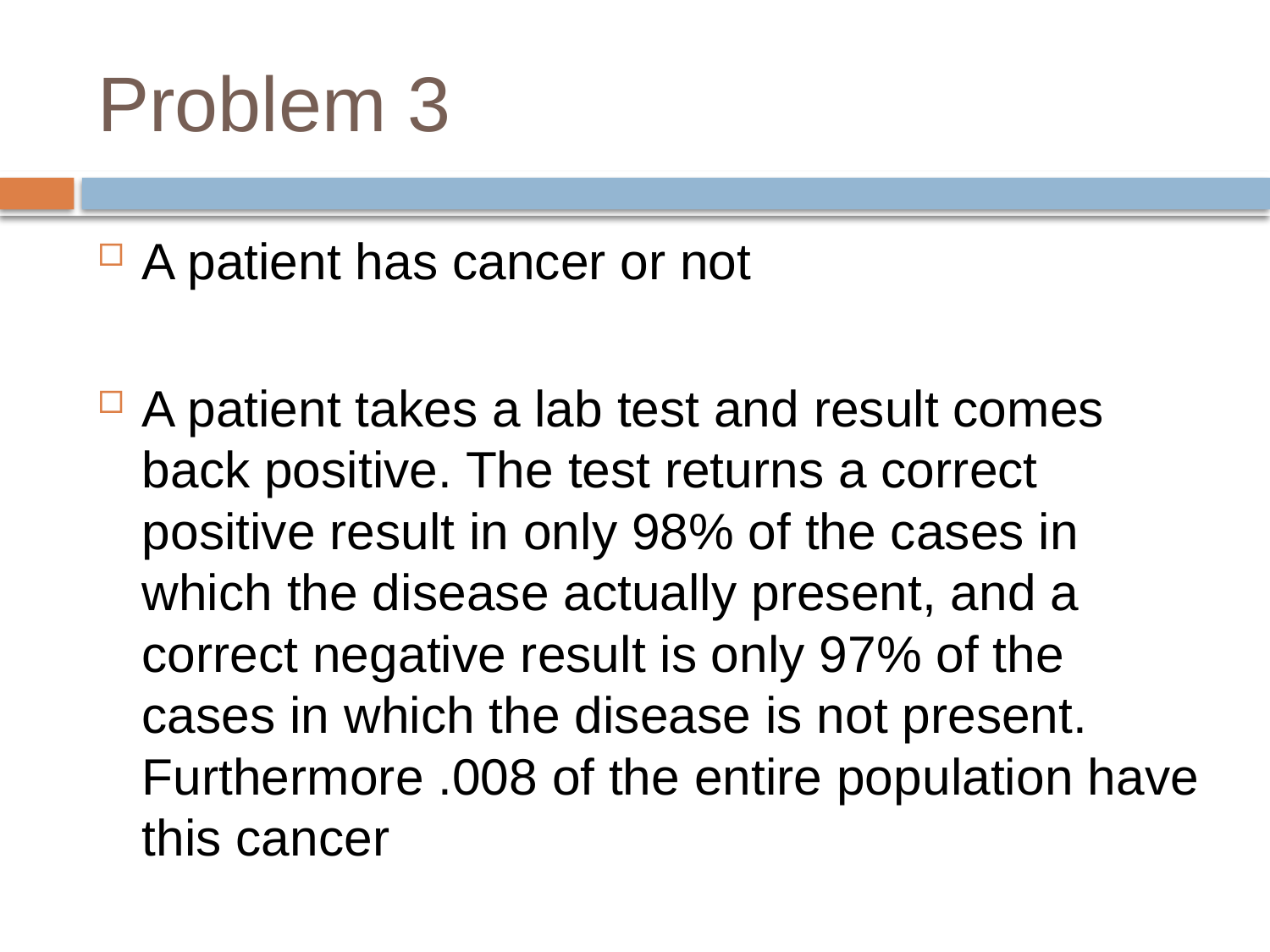

# Problem 3
A patient has cancer or not

A patient takes a lab test and result comes back positive. The test returns a correct positive result in only 98% of the cases in which the disease actually present, and a correct negative result is only 97% of the cases in which the disease is not present. Furthermore .008 of the entire population have this cancer